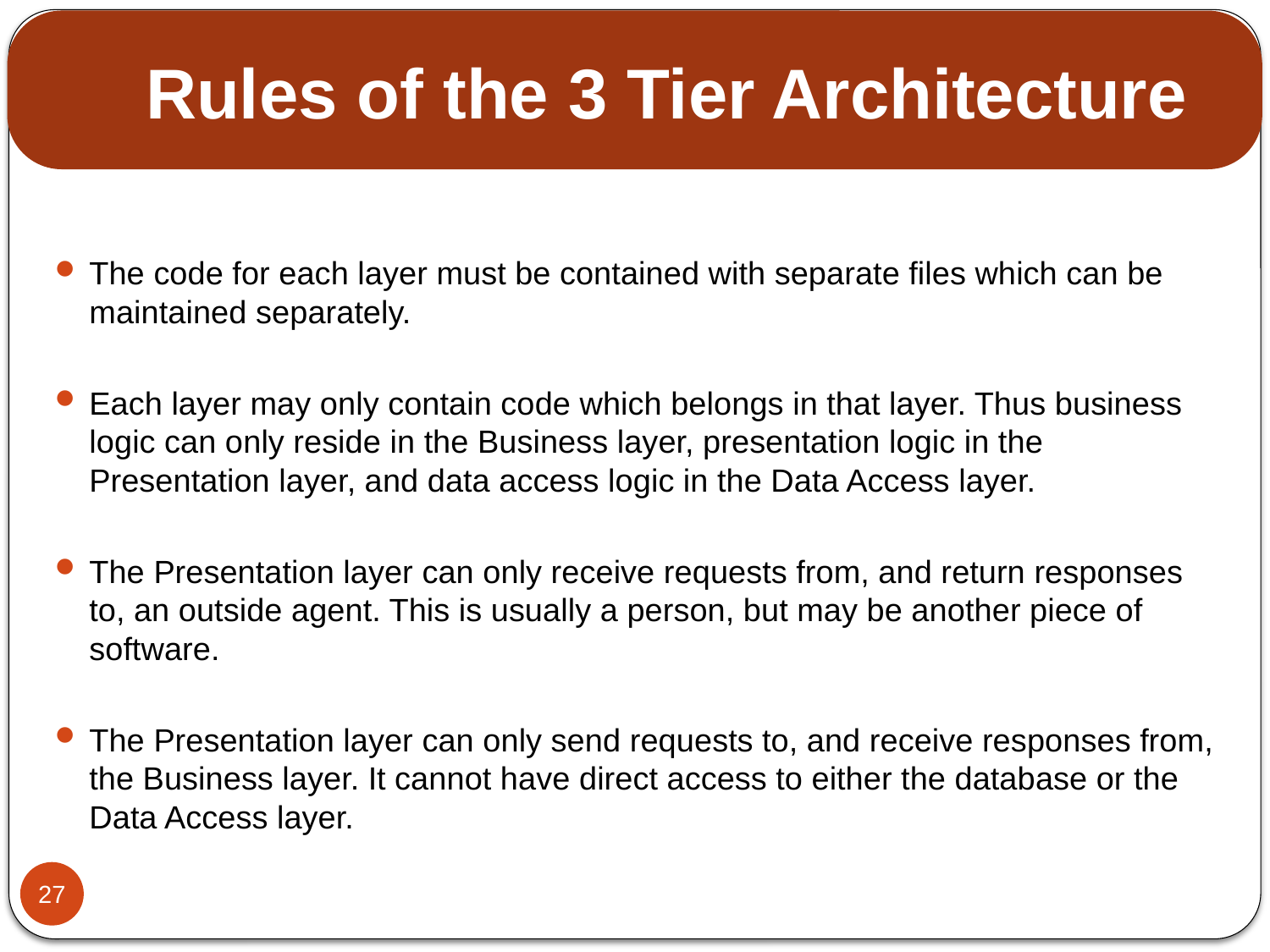

# Rules of the 3 Tier Architecture

The code for each layer must be contained with separate files which can be maintained separately.

Each layer may only contain code which belongs in that layer. Thus business logic can only reside in the Business layer, presentation logic in the Presentation layer, and data access logic in the Data Access layer.

The Presentation layer can only receive requests from, and return responses to, an outside agent. This is usually a person, but may be another piece of software.

The Presentation layer can only send requests to, and receive responses from, the Business layer. It cannot have direct access to either the database or the Data Access layer.

27